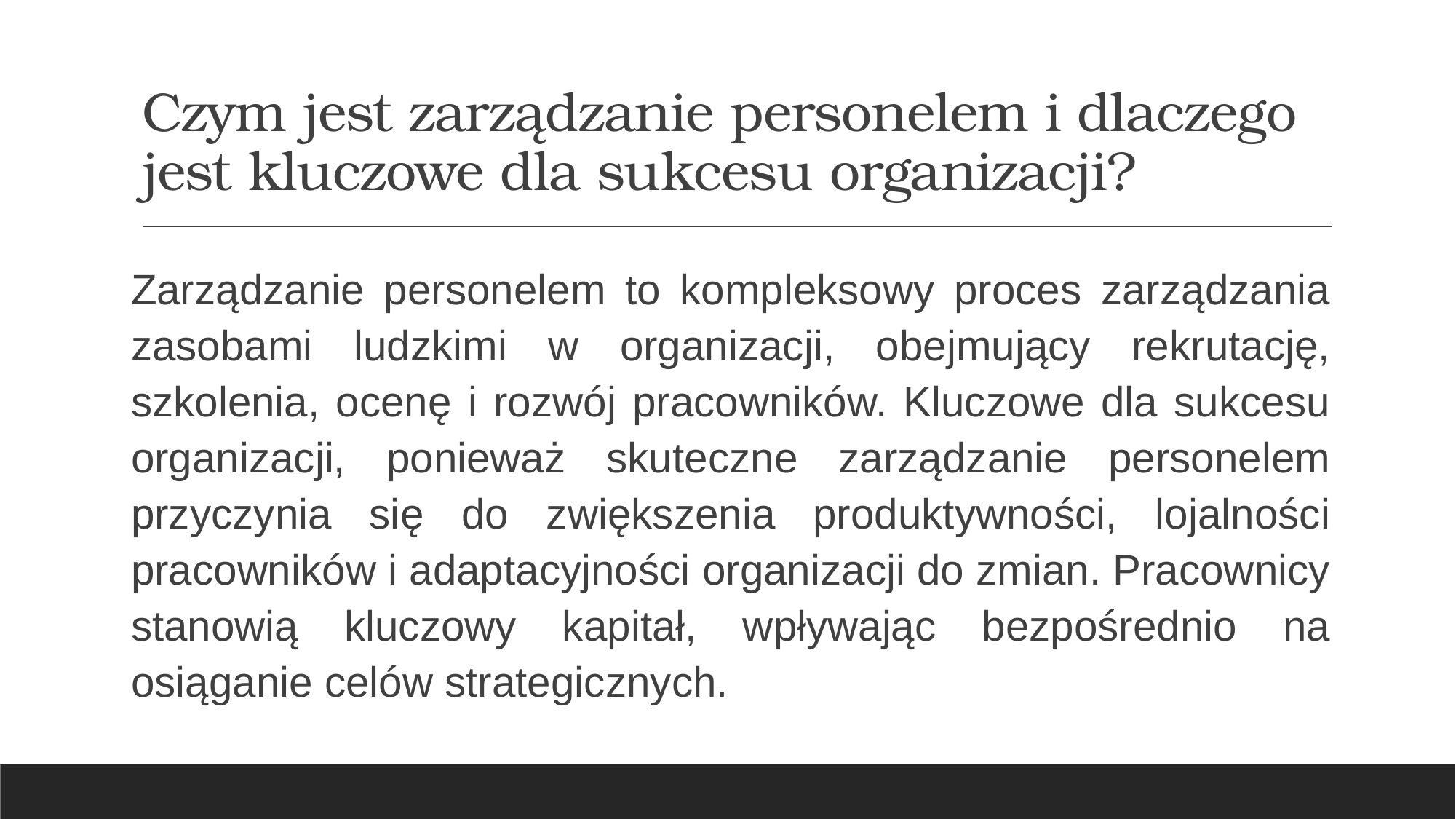

# Czym jest zarządzanie personelem i dlaczego jest kluczowe dla sukcesu organizacji?
Zarządzanie personelem to kompleksowy proces zarządzania zasobami ludzkimi w organizacji, obejmujący rekrutację, szkolenia, ocenę i rozwój pracowników. Kluczowe dla sukcesu organizacji, ponieważ skuteczne zarządzanie personelem przyczynia się do zwiększenia produktywności, lojalności pracowników i adaptacyjności organizacji do zmian. Pracownicy stanowią kluczowy kapitał, wpływając bezpośrednio na osiąganie celów strategicznych.